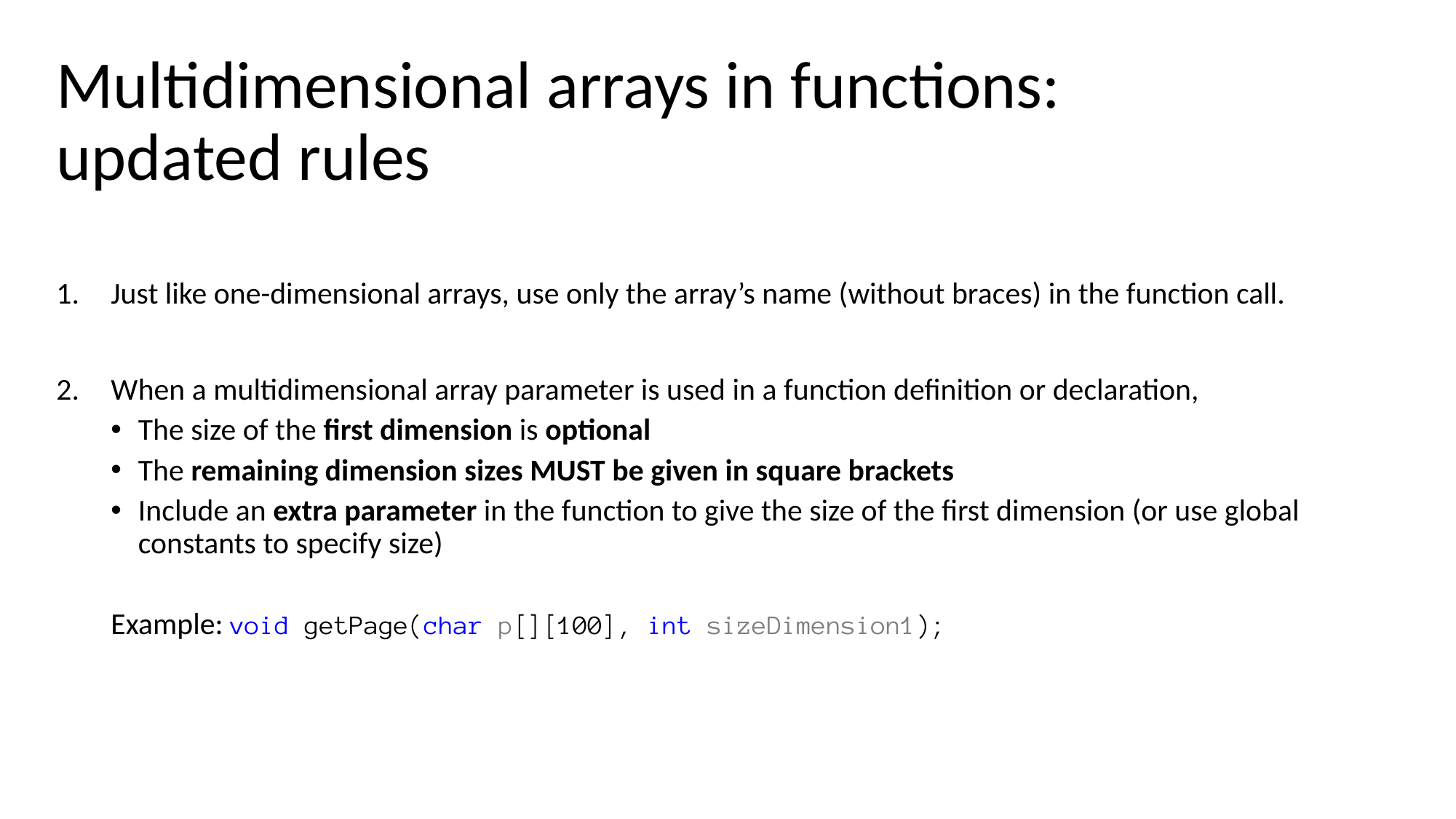

# Multidimensional arrays in functions: updated rules

Just like one-dimensional arrays, use only the array’s name (without braces) in the function call.

When a multidimensional array parameter is used in a function definition or declaration,
The size of the first dimension is optional
The remaining dimension sizes MUST be given in square brackets
Include an extra parameter in the function to give the size of the first dimension (or use global constants to specify size)

Example: void getPage(char p[][100], int sizeDimension1);